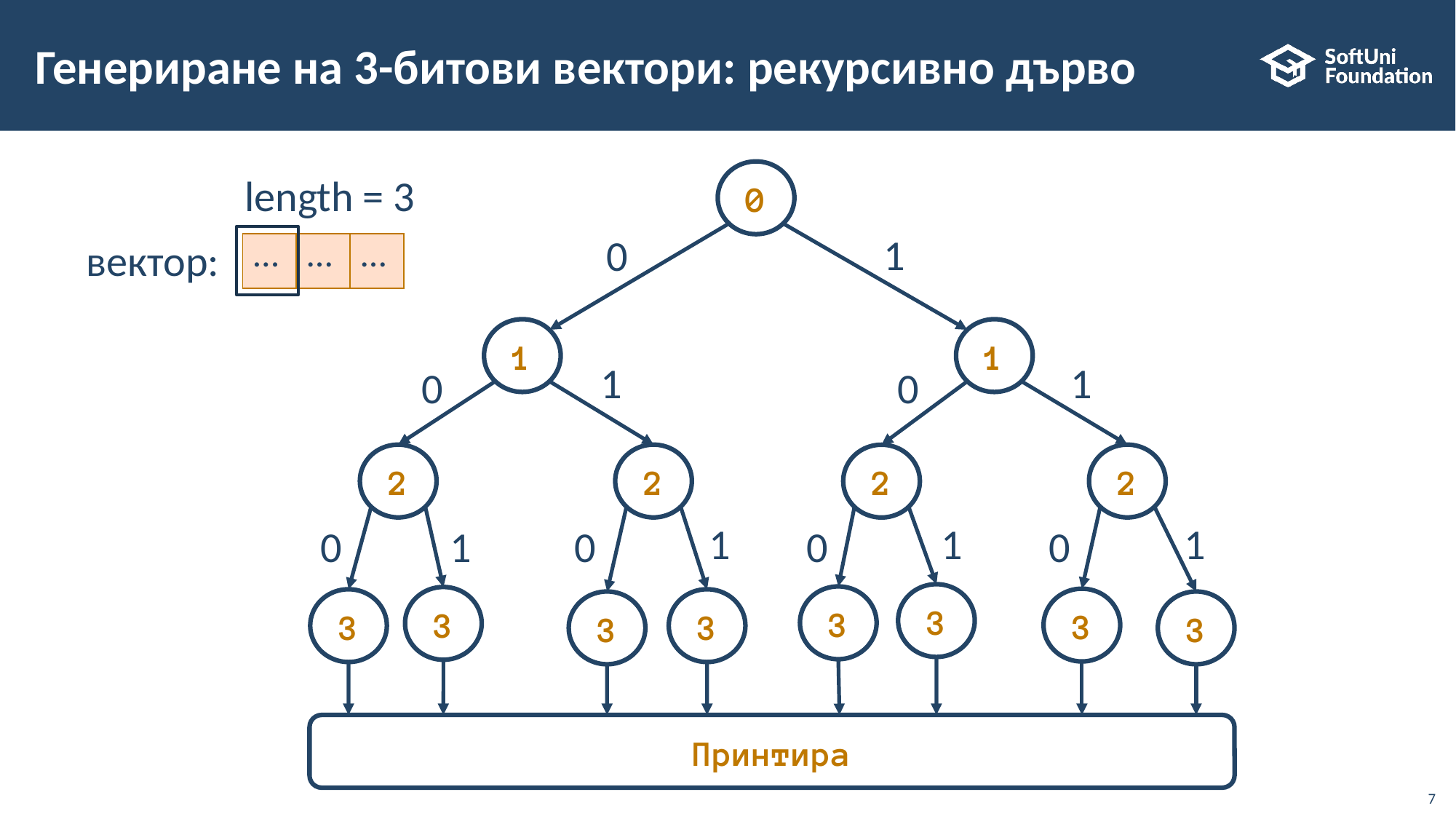

# Генериране на 3-битови вектори: рекурсивно дърво
0
length = 3
1
0

вектор:
| … | … | … |
| --- | --- | --- |
1
1
1
1
0
0
2
2
2
2
1
1
1
0
1
0
0
0
3
3
3
3
3
3
3
3
Принтира
7